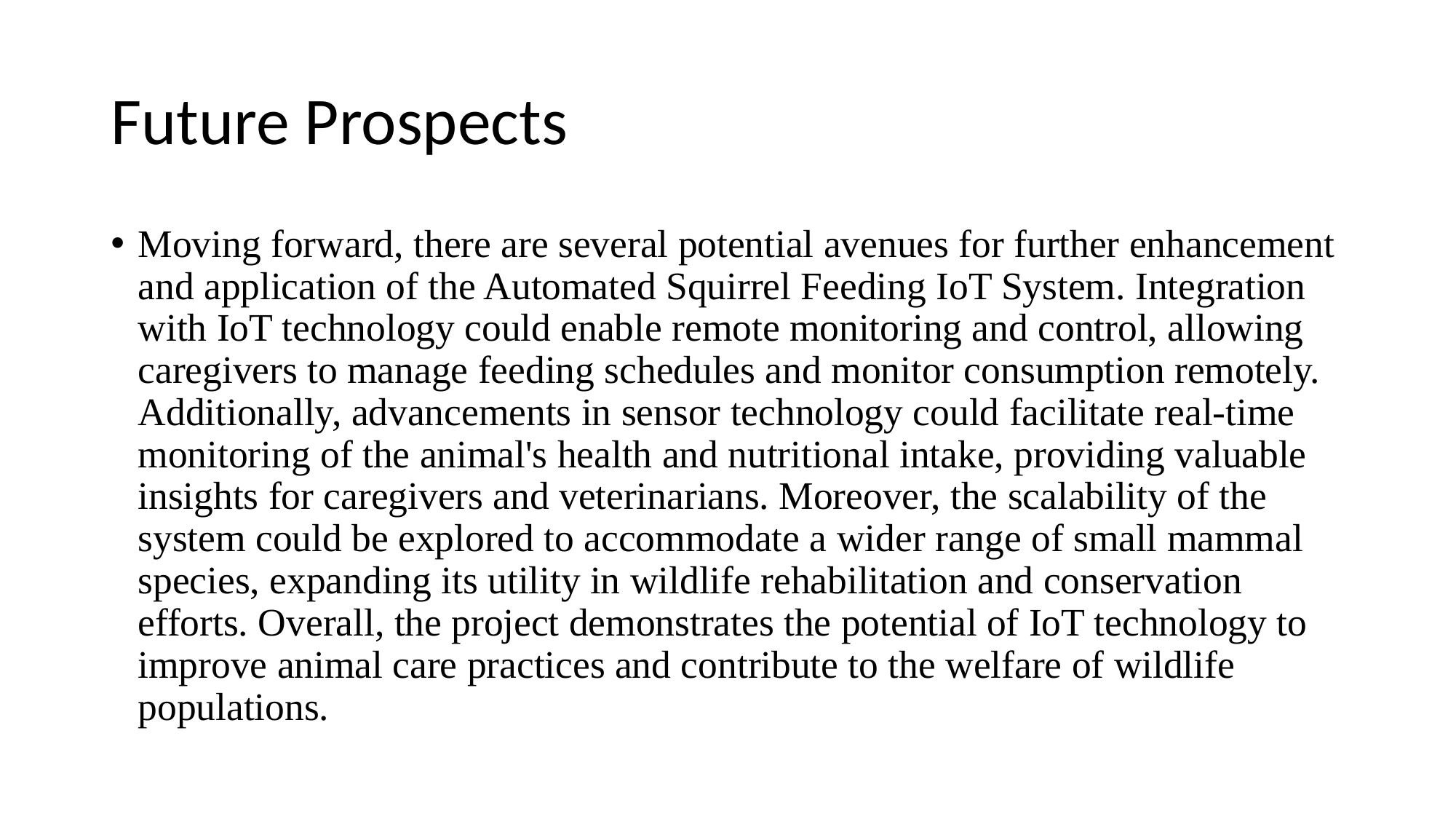

# Future Prospects
Moving forward, there are several potential avenues for further enhancement and application of the Automated Squirrel Feeding IoT System. Integration with IoT technology could enable remote monitoring and control, allowing caregivers to manage feeding schedules and monitor consumption remotely. Additionally, advancements in sensor technology could facilitate real-time monitoring of the animal's health and nutritional intake, providing valuable insights for caregivers and veterinarians. Moreover, the scalability of the system could be explored to accommodate a wider range of small mammal species, expanding its utility in wildlife rehabilitation and conservation efforts. Overall, the project demonstrates the potential of IoT technology to improve animal care practices and contribute to the welfare of wildlife populations.